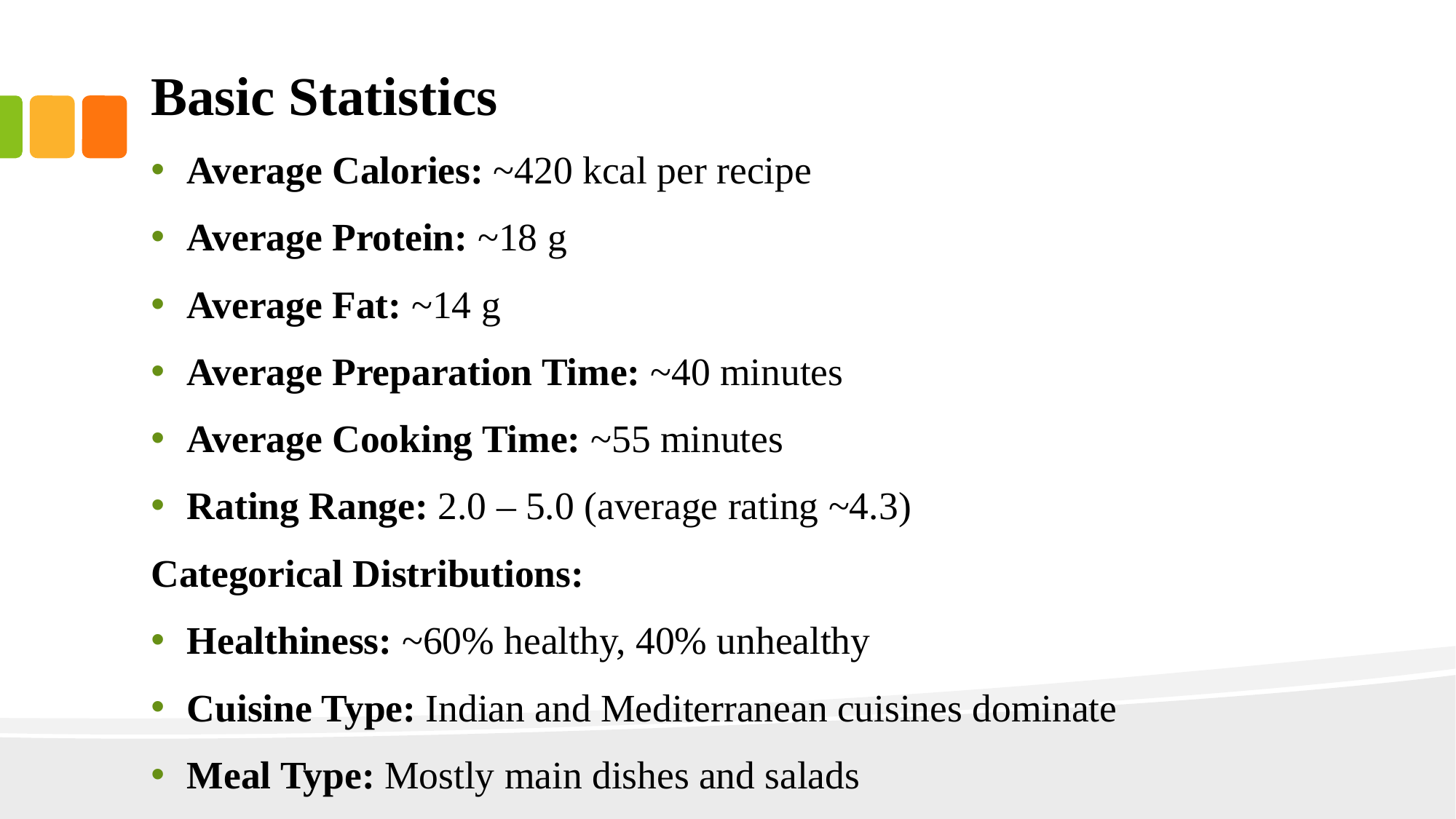

# Basic Statistics
Average Calories: ~420 kcal per recipe
Average Protein: ~18 g
Average Fat: ~14 g
Average Preparation Time: ~40 minutes
Average Cooking Time: ~55 minutes
Rating Range: 2.0 – 5.0 (average rating ~4.3)
Categorical Distributions:
Healthiness: ~60% healthy, 40% unhealthy
Cuisine Type: Indian and Mediterranean cuisines dominate
Meal Type: Mostly main dishes and salads